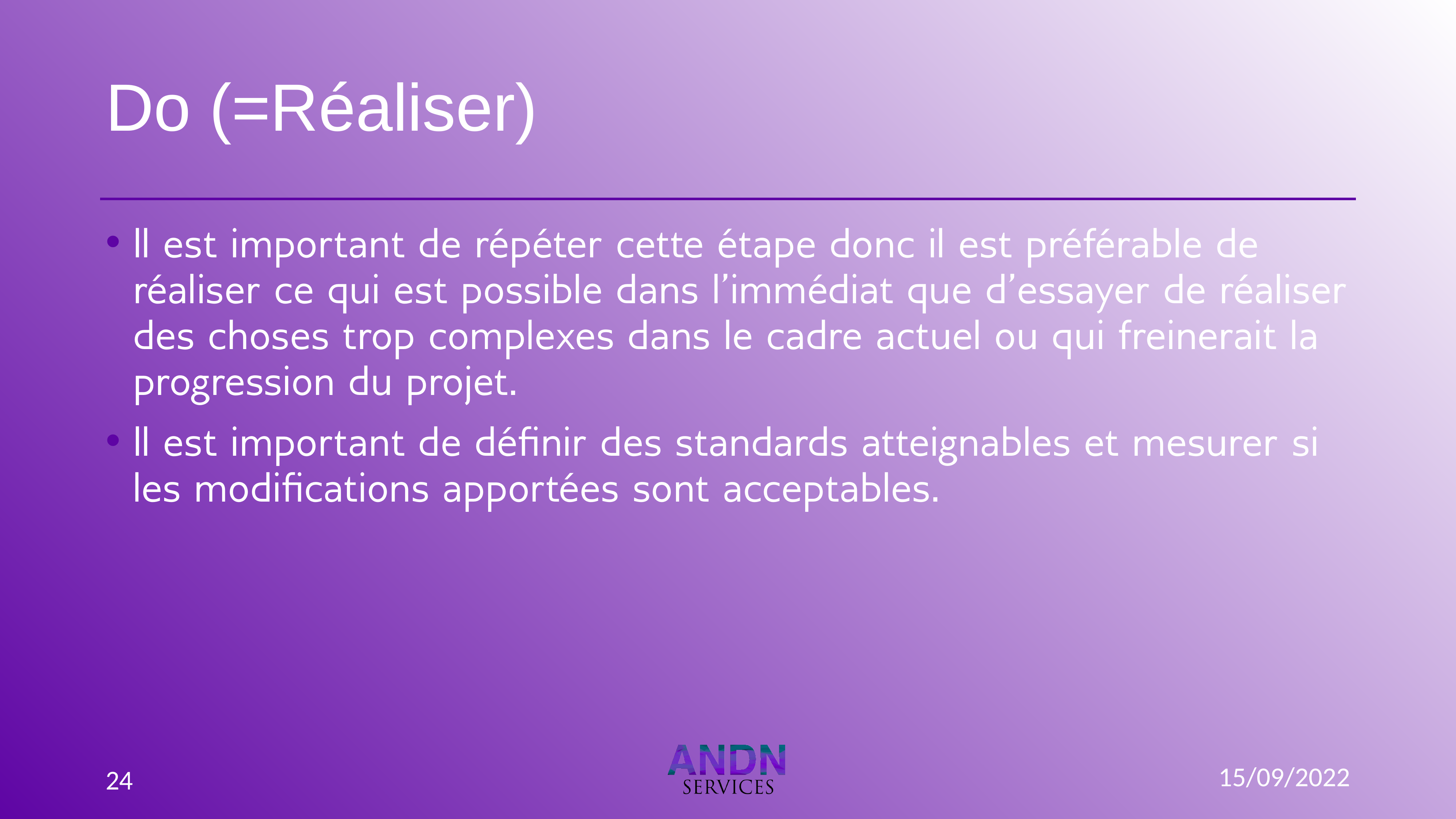

# Do (=Réaliser)
Il est important de répéter cette étape donc il est préférable de réaliser ce qui est possible dans l’immédiat que d’essayer de réaliser des choses trop complexes dans le cadre actuel ou qui freinerait la progression du projet.
Il est important de définir des standards atteignables et mesurer si les modifications apportées sont acceptables.
15/09/2022
24